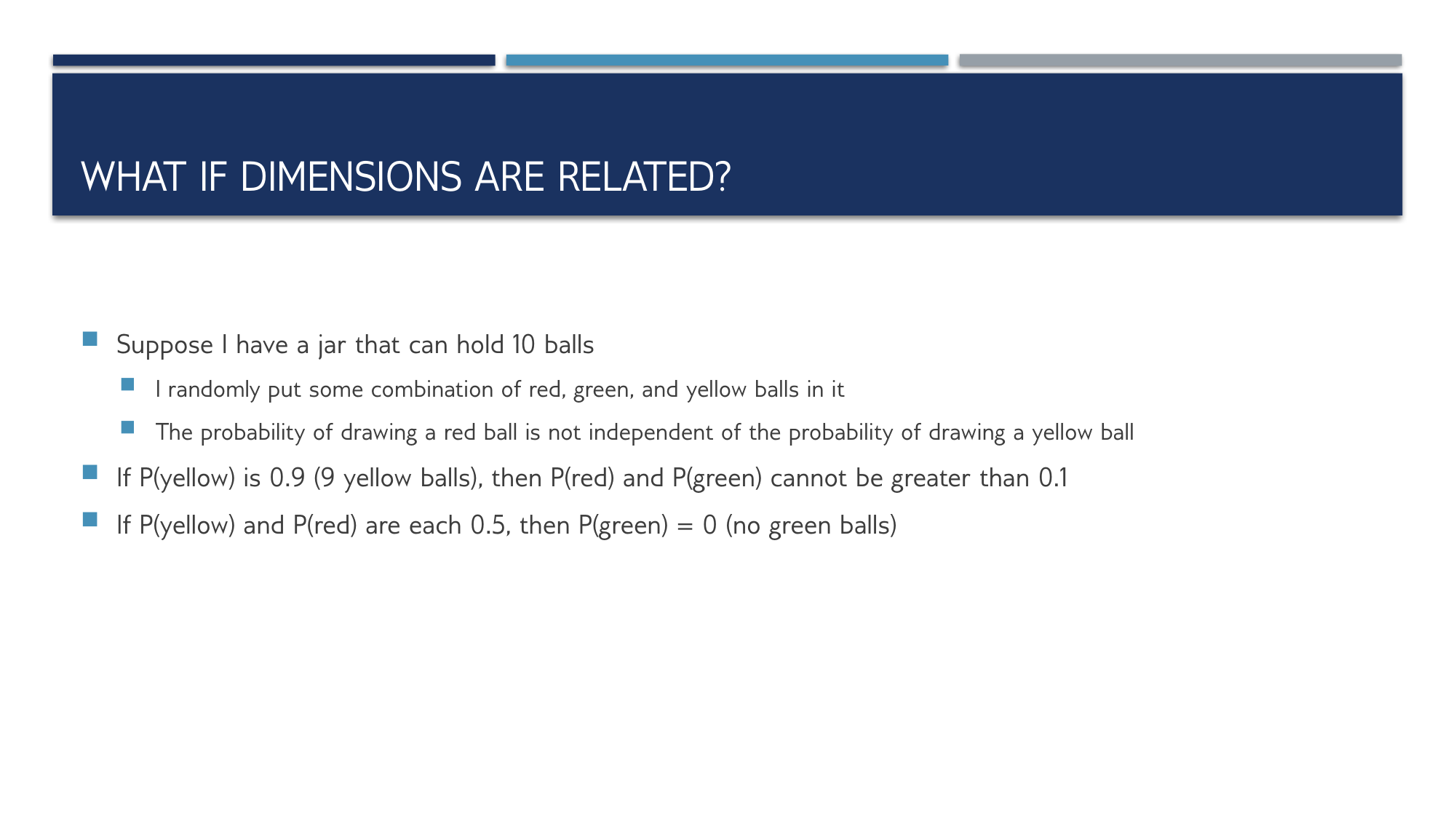

# What if dimensions are related?
Suppose I have a jar that can hold 10 balls
I randomly put some combination of red, green, and yellow balls in it
The probability of drawing a red ball is not independent of the probability of drawing a yellow ball
If P(yellow) is 0.9 (9 yellow balls), then P(red) and P(green) cannot be greater than 0.1
If P(yellow) and P(red) are each 0.5, then P(green) = 0 (no green balls)